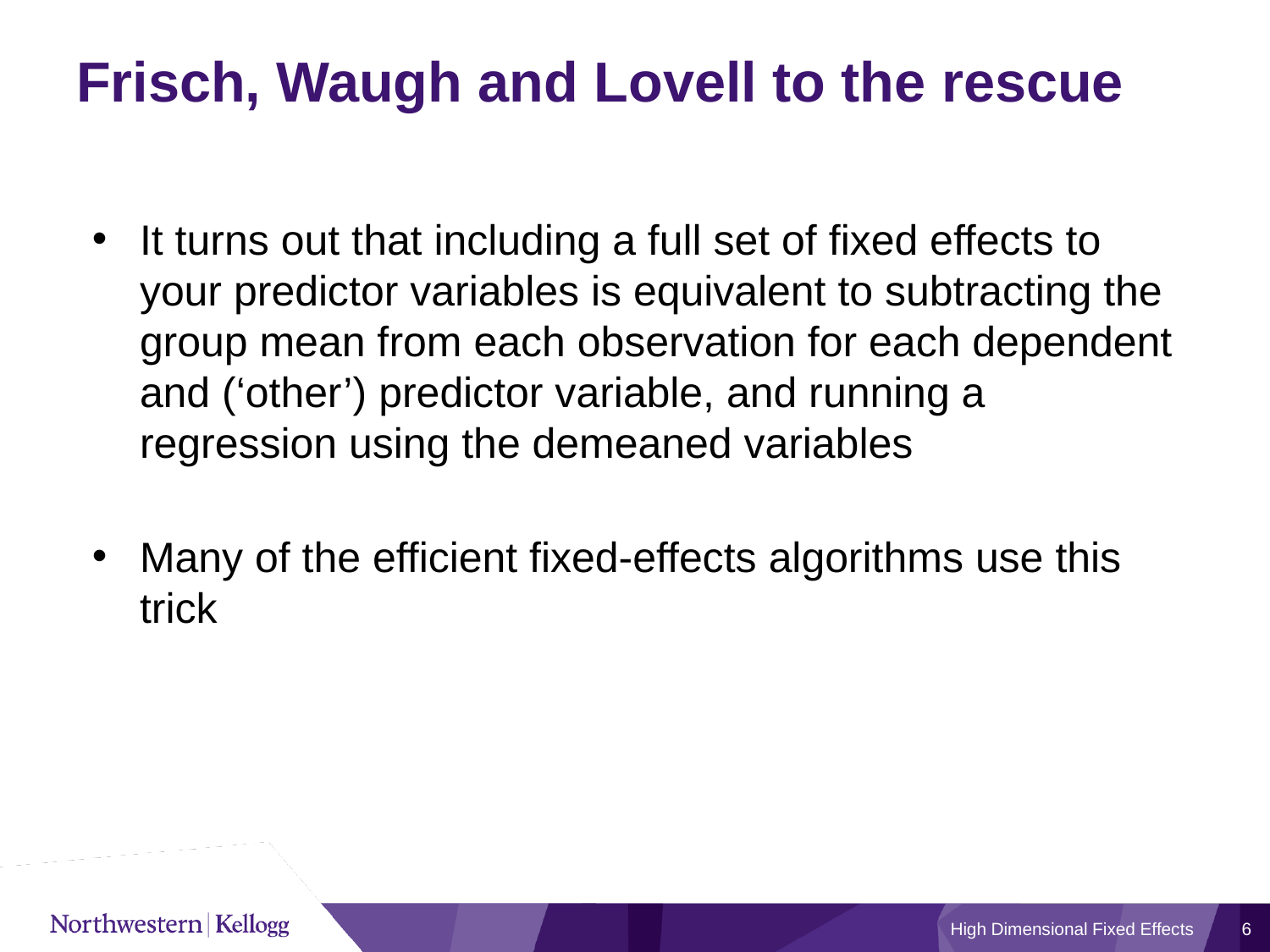

# Frisch, Waugh and Lovell to the rescue
It turns out that including a full set of fixed effects to your predictor variables is equivalent to subtracting the group mean from each observation for each dependent and (‘other’) predictor variable, and running a regression using the demeaned variables

Many of the efficient fixed-effects algorithms use this trick

High Dimensional Fixed Effects
6